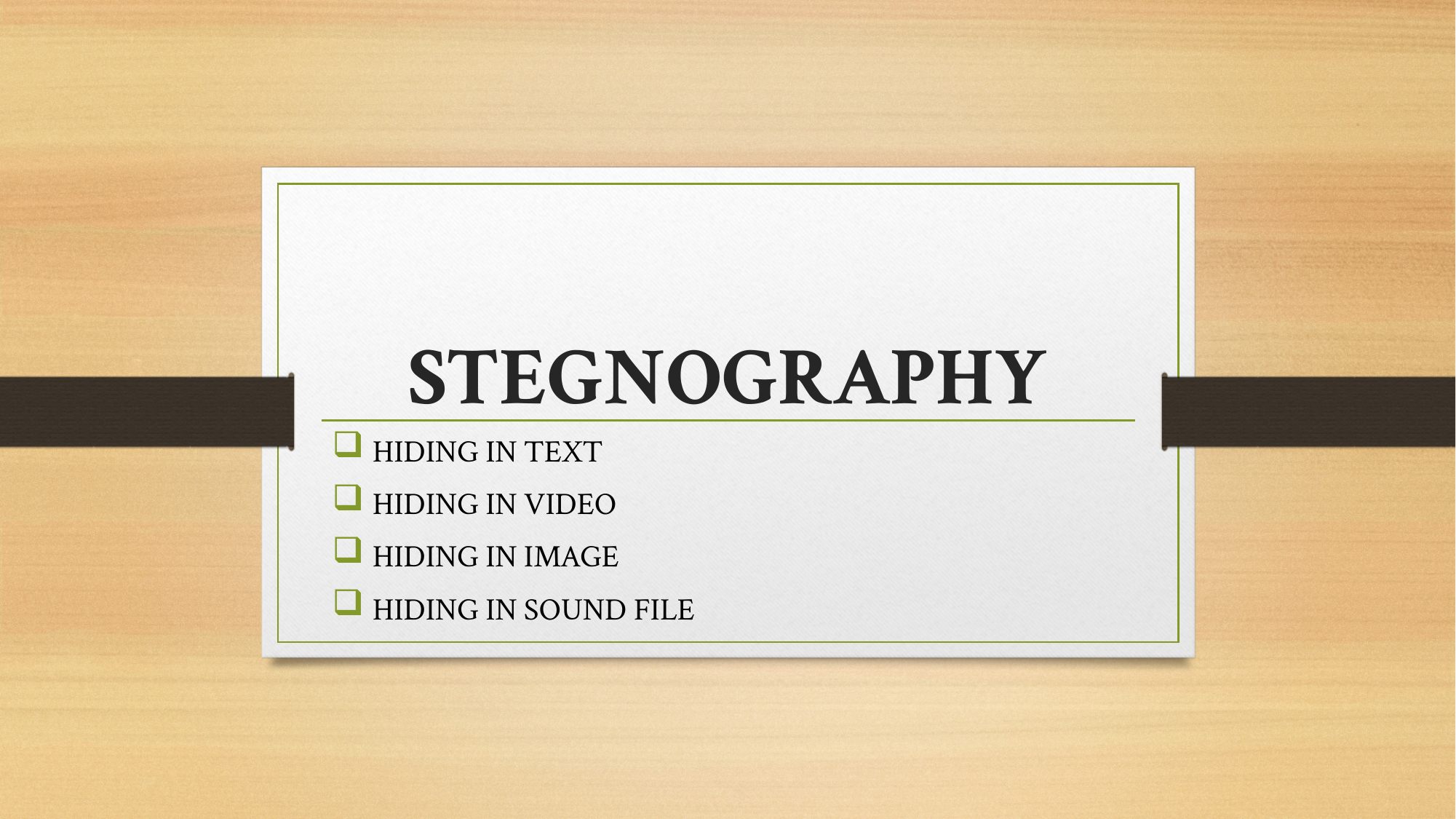

# STEGNOGRAPHY
HIDING IN TEXT
HIDING IN VIDEO
HIDING IN IMAGE
HIDING IN SOUND FILE